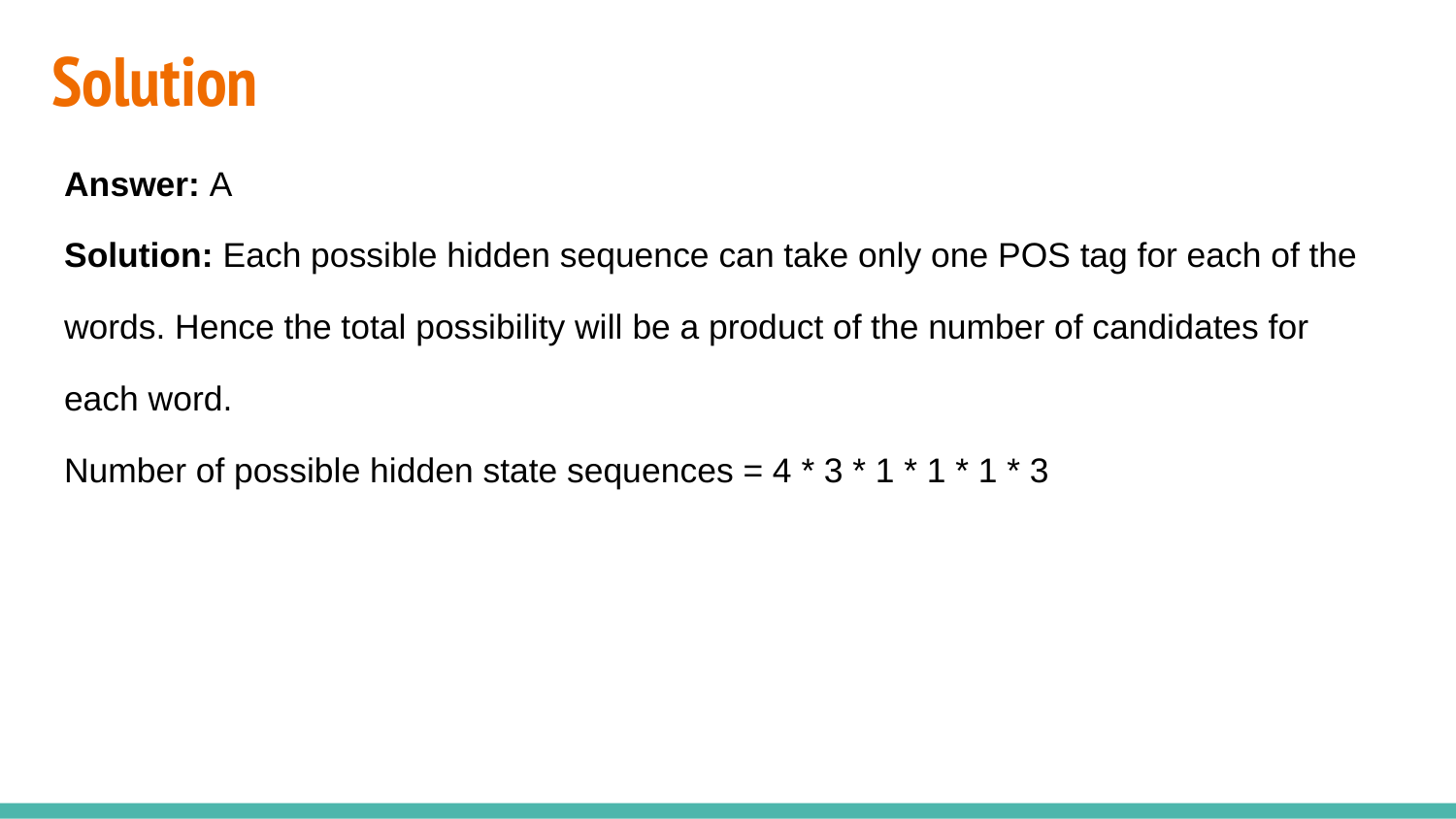

# Solution
Answer: A
Solution: Each possible hidden sequence can take only one POS tag for each of the
words. Hence the total possibility will be a product of the number of candidates for
each word.
Number of possible hidden state sequences = 4 * 3 * 1 * 1 * 1 * 3